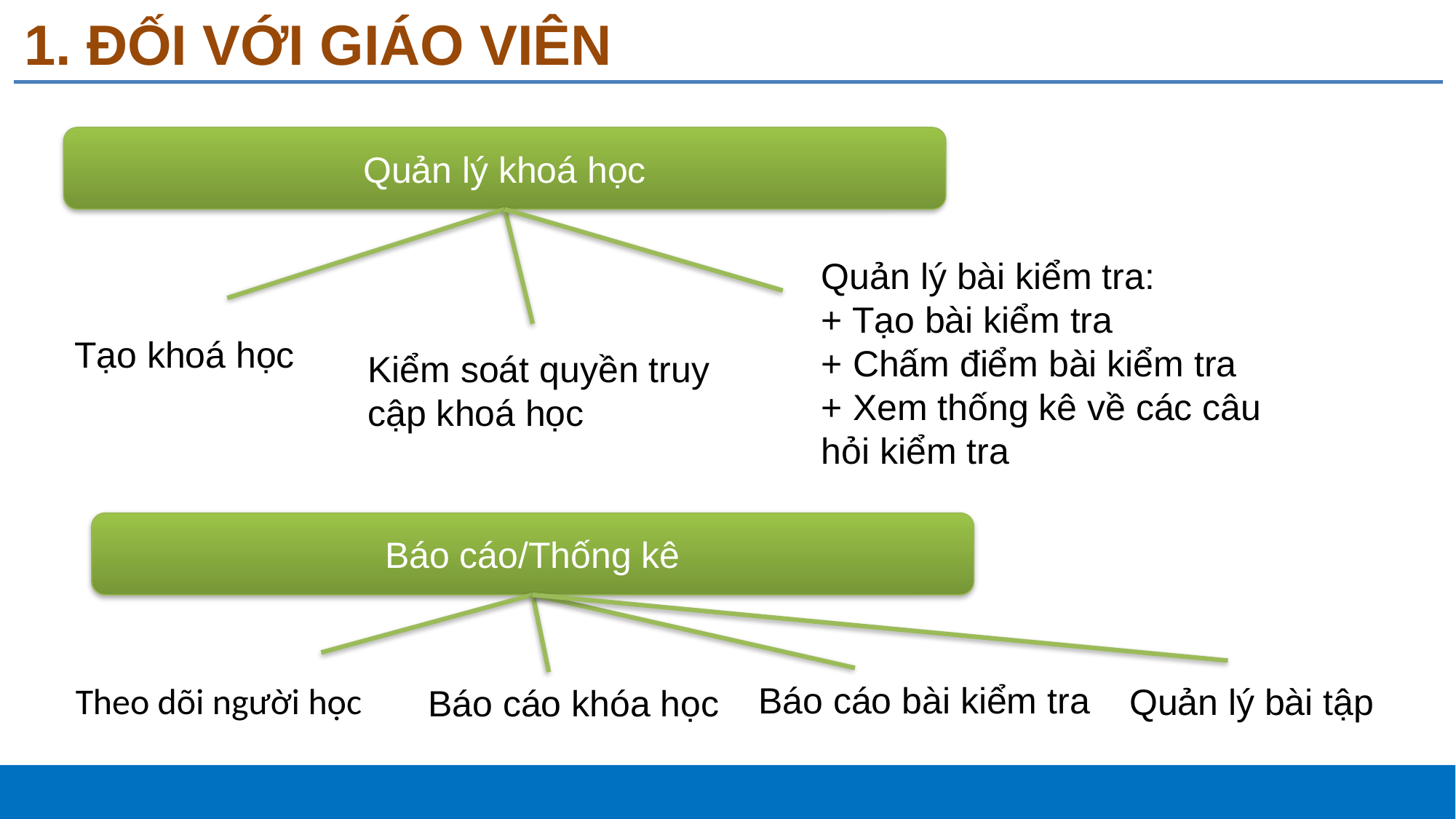

# 1. ĐỐI VỚI GIÁO VIÊN

Quản lý khoá học
Quản lý bài kiểm tra:
+ Tạo bài kiểm tra
+ Chấm điểm bài kiểm tra
+ Xem thống kê về các câu hỏi kiểm tra

Tạo khoá học
Kiểm soát quyền truy cập khoá học
Báo cáo/Thống kê
Báo cáo bài kiểm tra
Theo dõi người học
Quản lý bài tập
Báo cáo khóa học